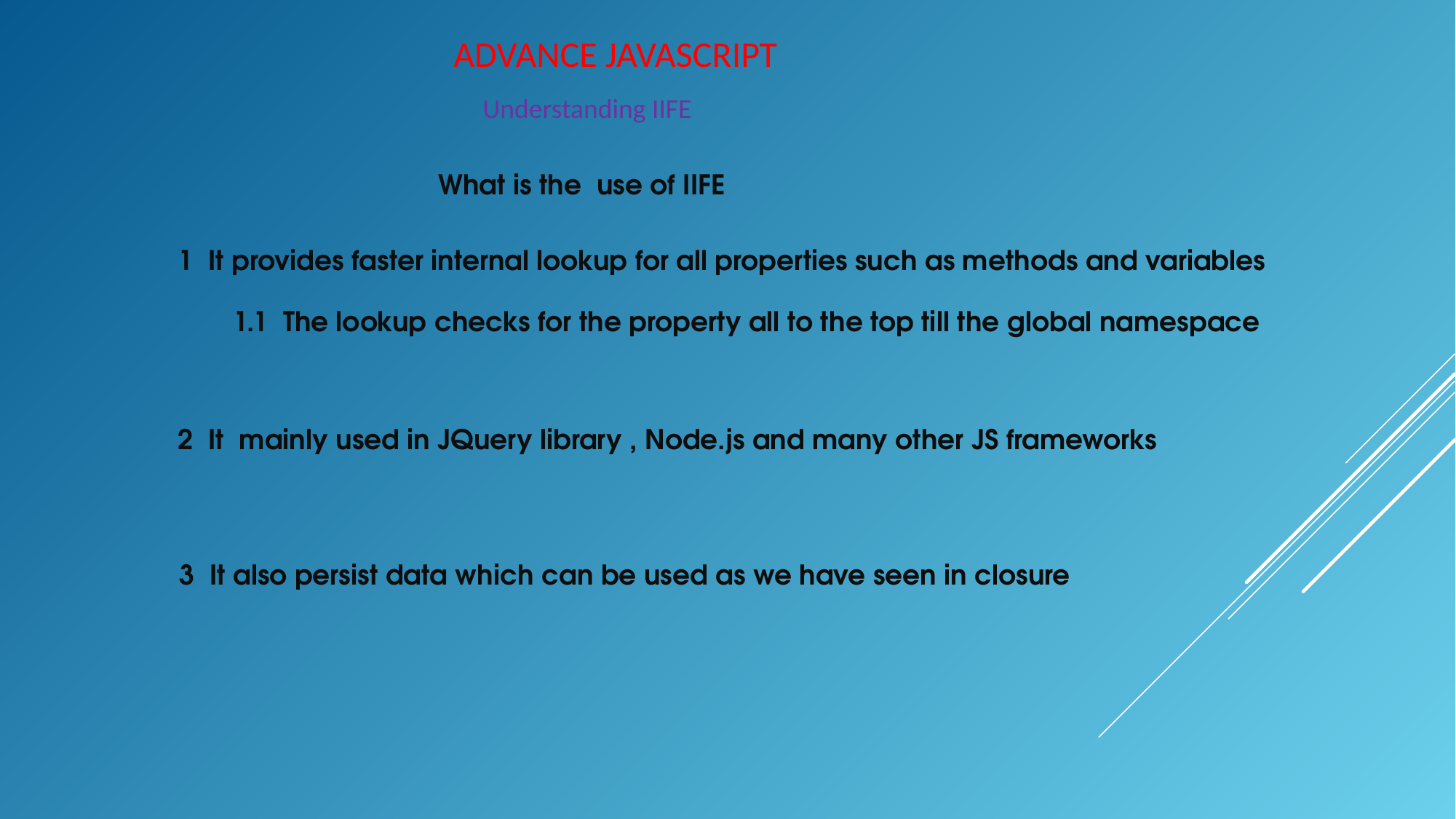

ADVANCE JAVASCRIPT
Understanding IIFE
What is the  use of IIFE
1  It provides faster internal lookup for all properties such as methods and variables
1.1  The lookup checks for the property all to the top till the global namespace
2  It  mainly used in JQuery library , Node.js and many other JS frameworks
3  It also persist data which can be used as we have seen in closure